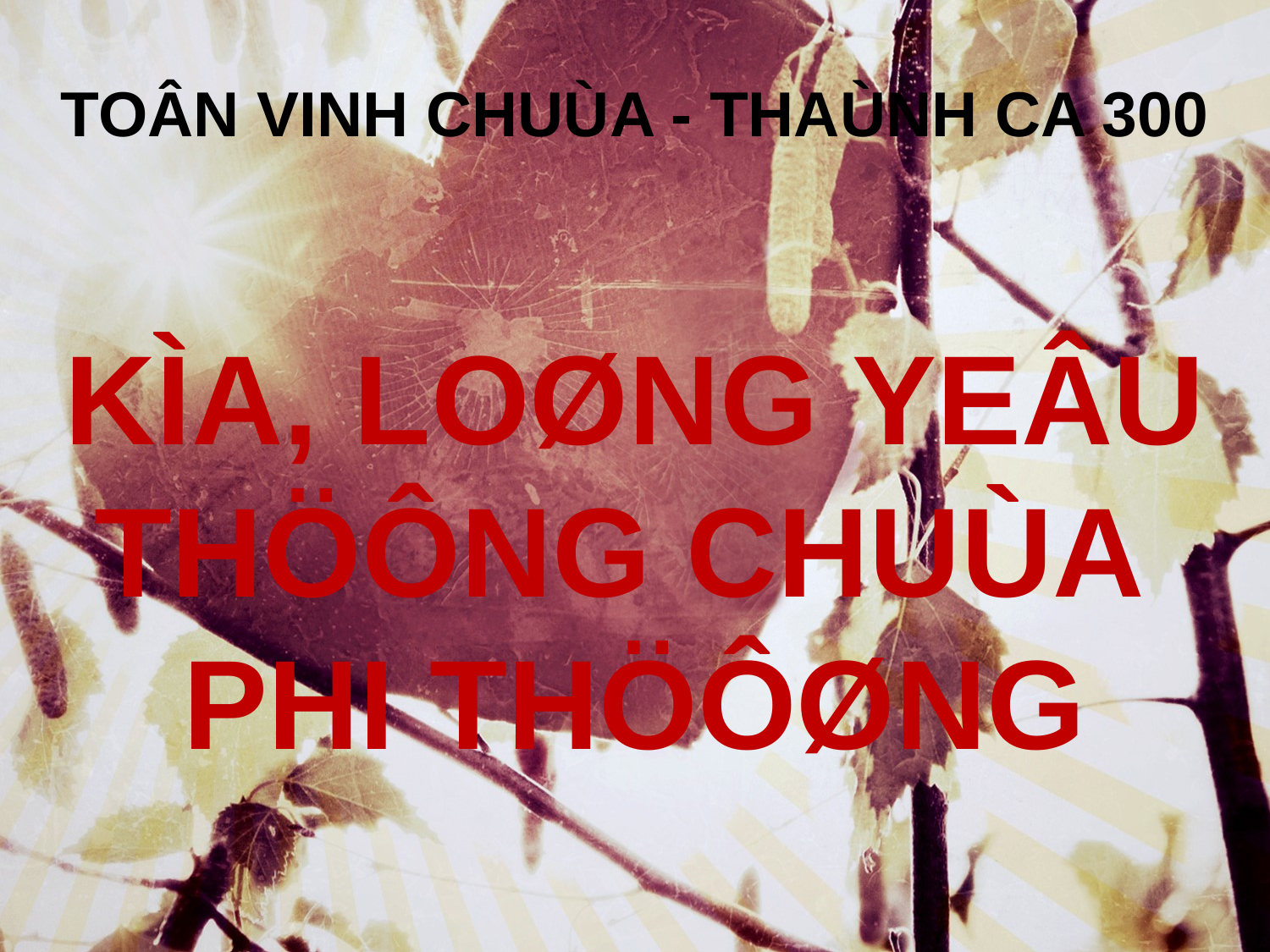

TOÂN VINH CHUÙA - THAÙNH CA 300
KÌA, LOØNG YEÂU THÖÔNG CHUÙA
PHI THÖÔØNG